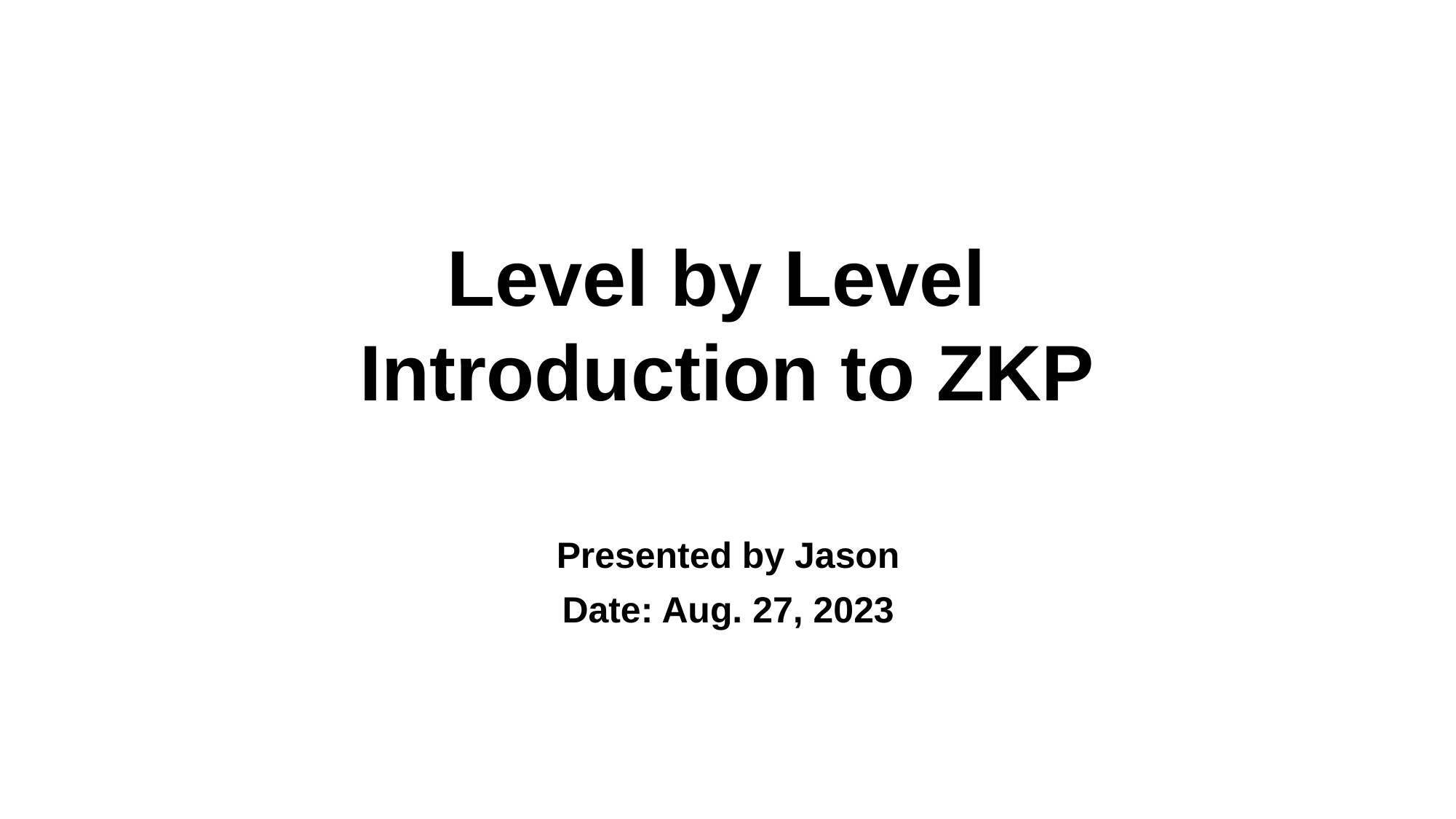

Level by Level
Introduction to ZKP
Presented by Jason
Date: Aug. 27, 2023